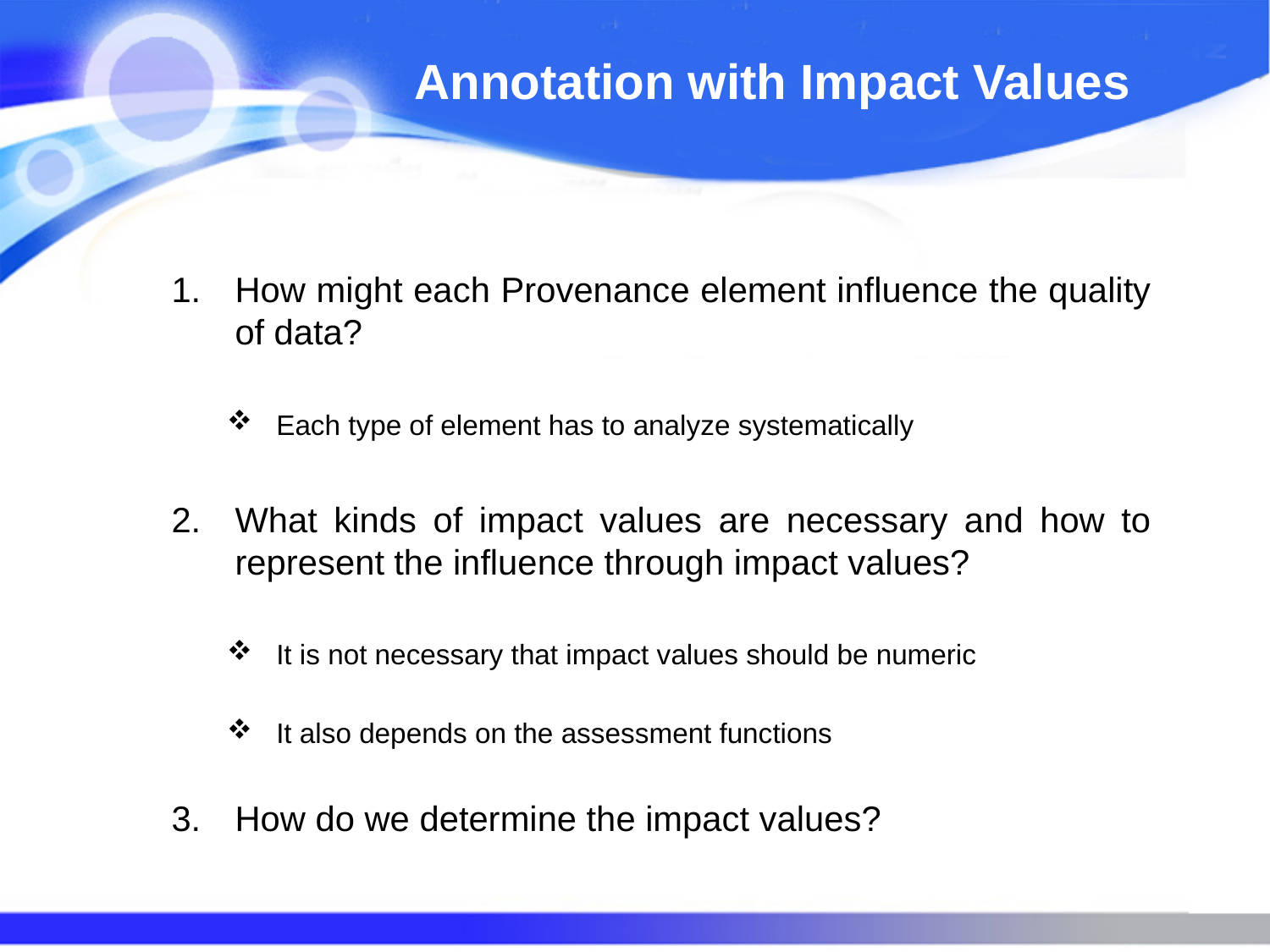

# Annotation with Impact Values

How might each Provenance element influence the quality of data?

   Each type of element has to analyze systematically

What kinds of impact values are necessary and how to represent the influence through impact values?

   It is not necessary that impact values should be numeric

   It also depends on the assessment functions

How do we determine the impact values?